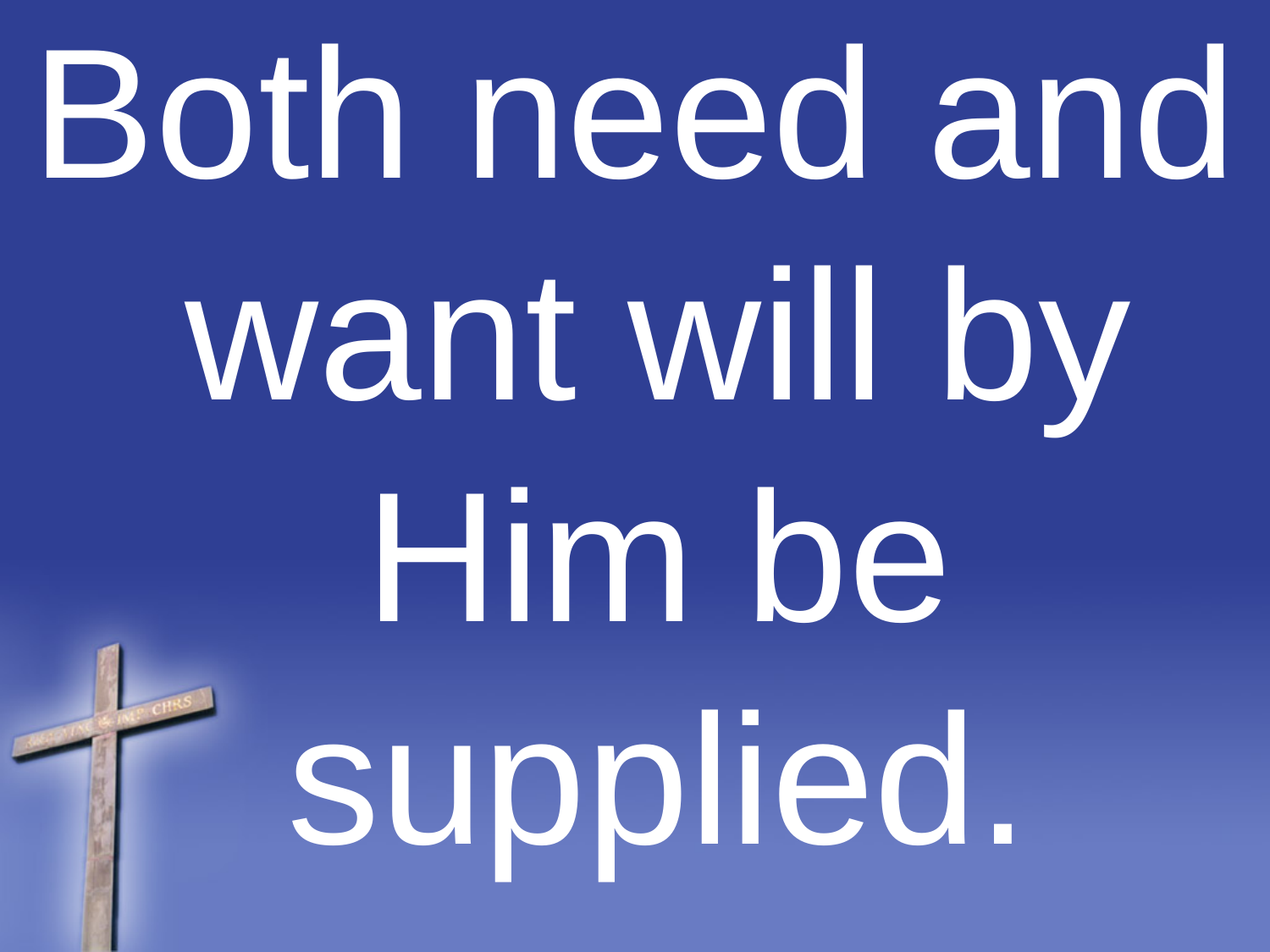

Both need and want will by Him be supplied.